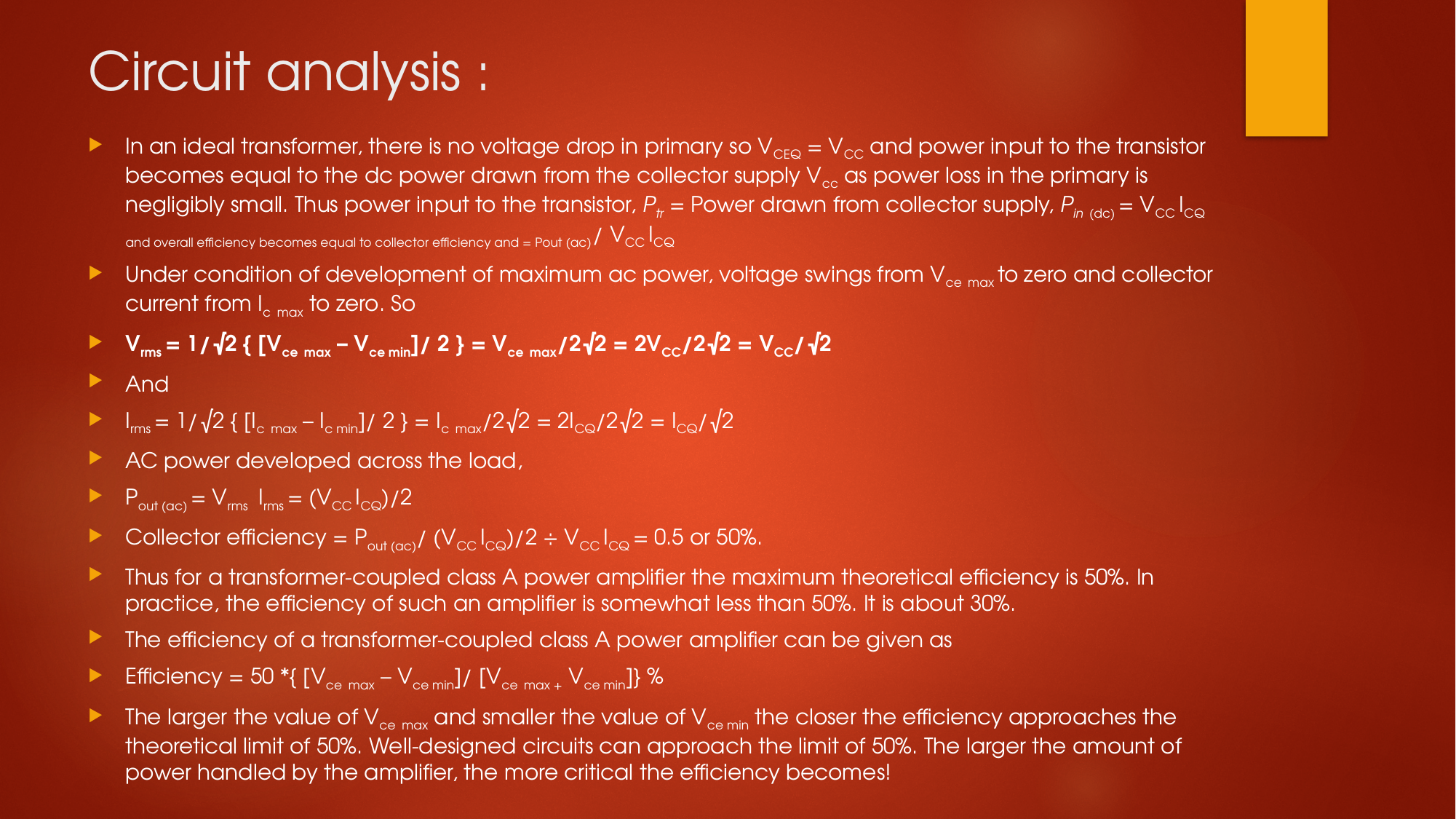

# Circuit analysis :
In an ideal transformer, there is no voltage drop in primary so VCEQ = VCC and power input to the transistor becomes equal to the dc power drawn from the collector supply Vcc as power loss in the primary is negligibly small. Thus power input to the transistor, Ptr = Power drawn from collector supply, Pin (dc) = VCC ICQ  and overall efficiency becomes equal to collector efficiency and = Pout (ac)/ VCC ICQ
Under condition of development of maximum ac power, voltage swings from Vce max to zero and collector current from Ic max to zero. So
Vrms = 1/√2 { [Vce max – Vce min]/ 2 } = Vce max/2√2 = 2VCC/2√2 = VCC/√2
And
Irms = 1/√2 { [Ic max – Ic min]/ 2 } = Ic max/2√2 = 2ICQ/2√2 = ICQ/√2
AC power developed across the load,
Pout (ac) = Vrms   Irms = (VCC ICQ)/2
Collector efficiency = Pout (ac)/ (VCC ICQ)/2 ÷ VCC ICQ = 0.5 or 50%.
Thus for a transformer-coupled class A power amplifier the maximum theoretical efficiency is 50%. In practice, the efficiency of such an amplifier is somewhat less than 50%. It is about 30%.
The efficiency of a transformer-coupled class A power amplifier can be given as
Efficiency = 50 *{ [Vce max – Vce min]/ [Vce max + Vce min]} %
The larger the value of Vce max and smaller the value of Vce min the closer the efficiency approaches the theoretical limit of 50%. Well-designed circuits can approach the limit of 50%. The larger the amount of power handled by the amplifier, the more critical the efficiency becomes!